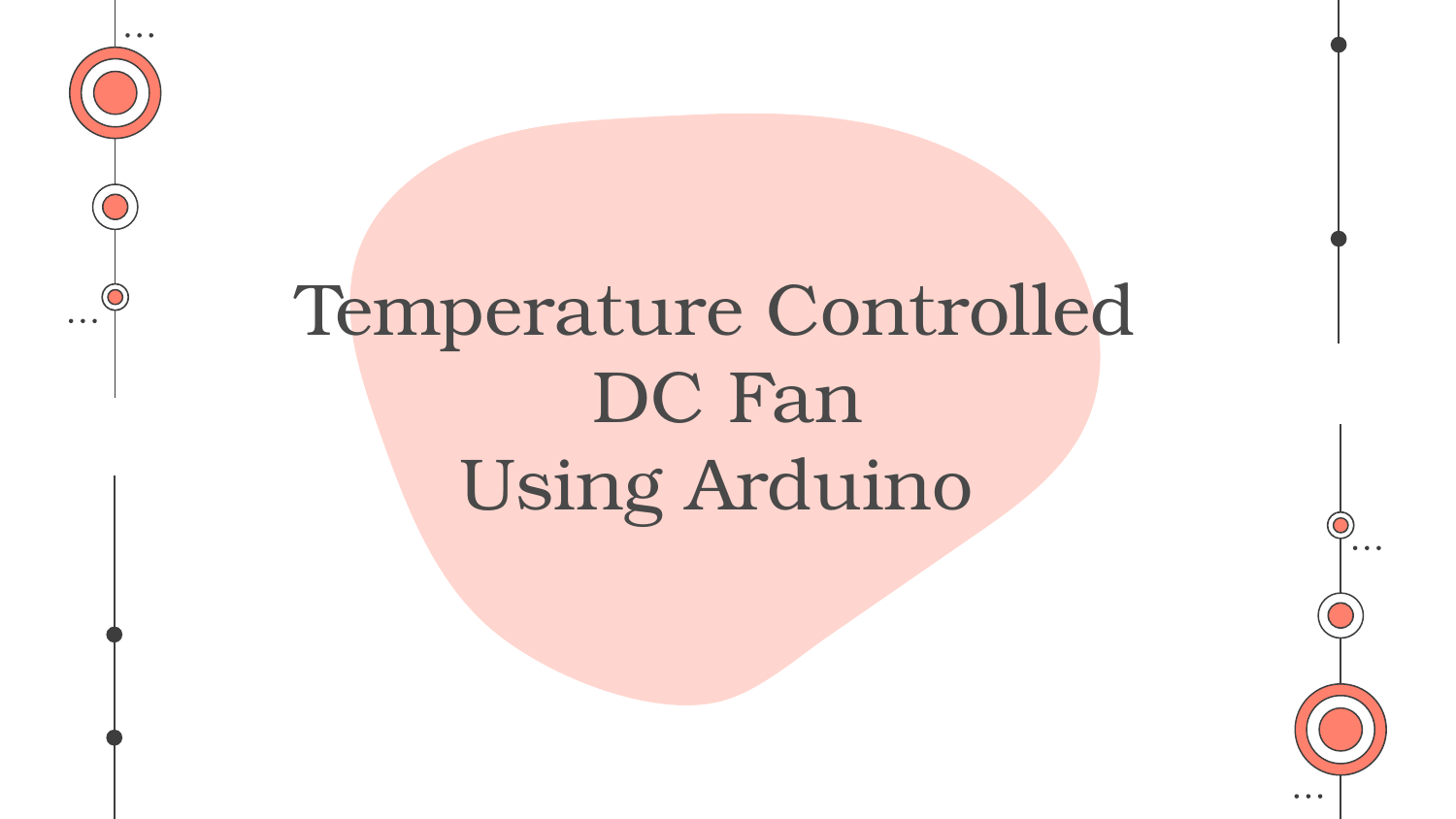

# Temperature Controlled DC Fan Using Arduino